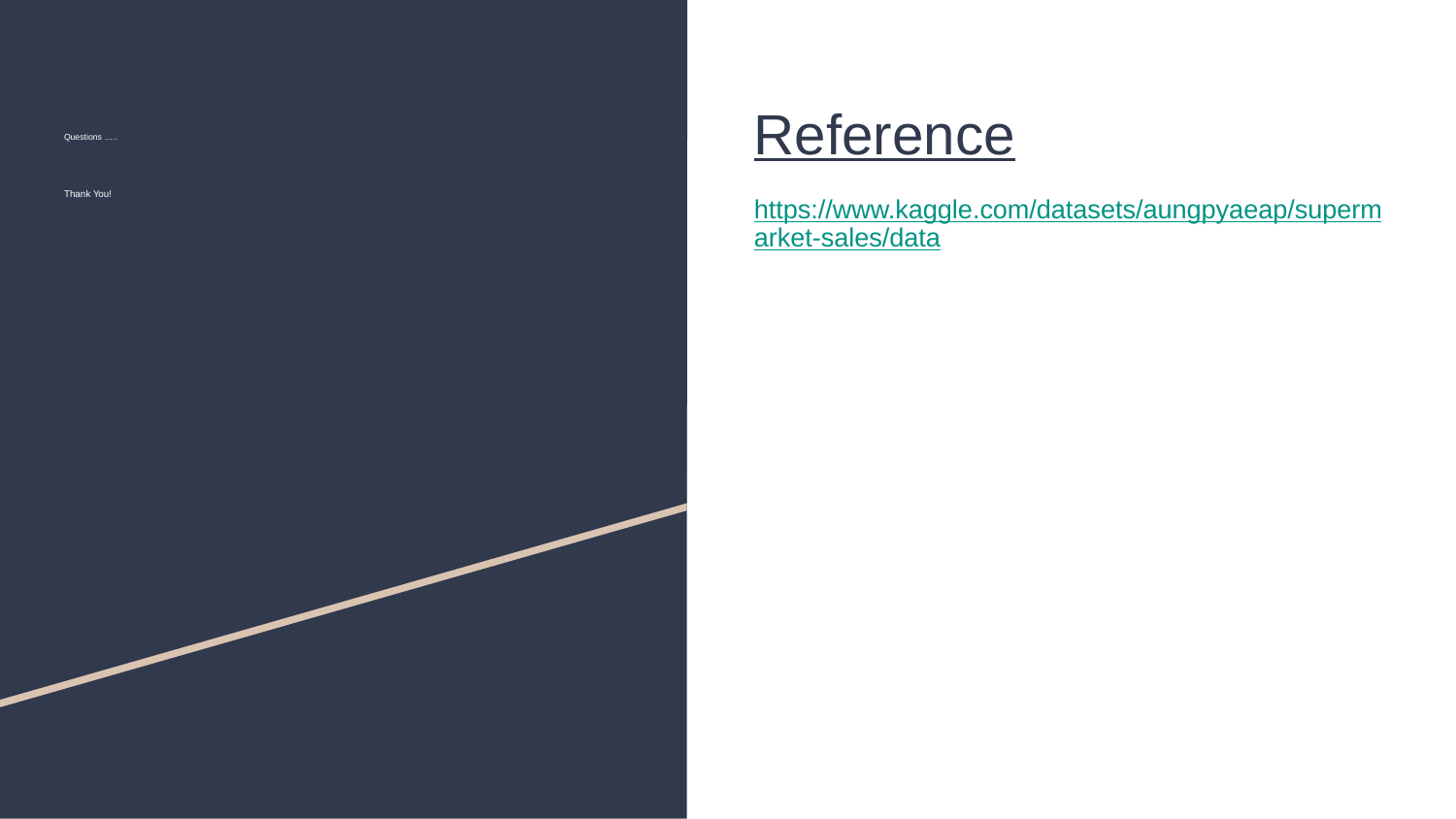

# Questions …..

Thank You!
Reference
https://www.kaggle.com/datasets/aungpyaeap/supermarket-sales/data

Rferegghhhhh